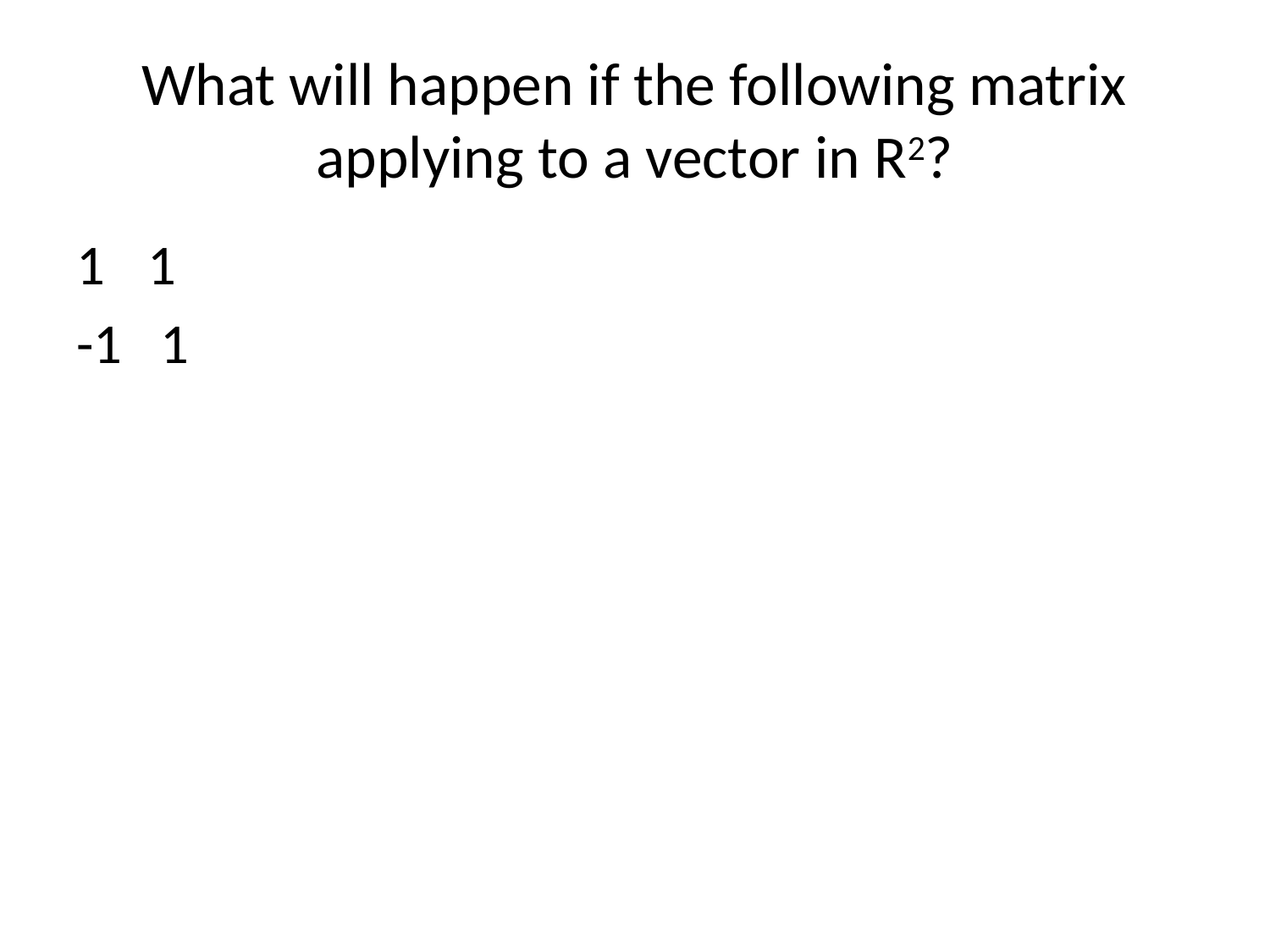

# What will happen if the following matrix applying to a vector in R2?
1
-1   1